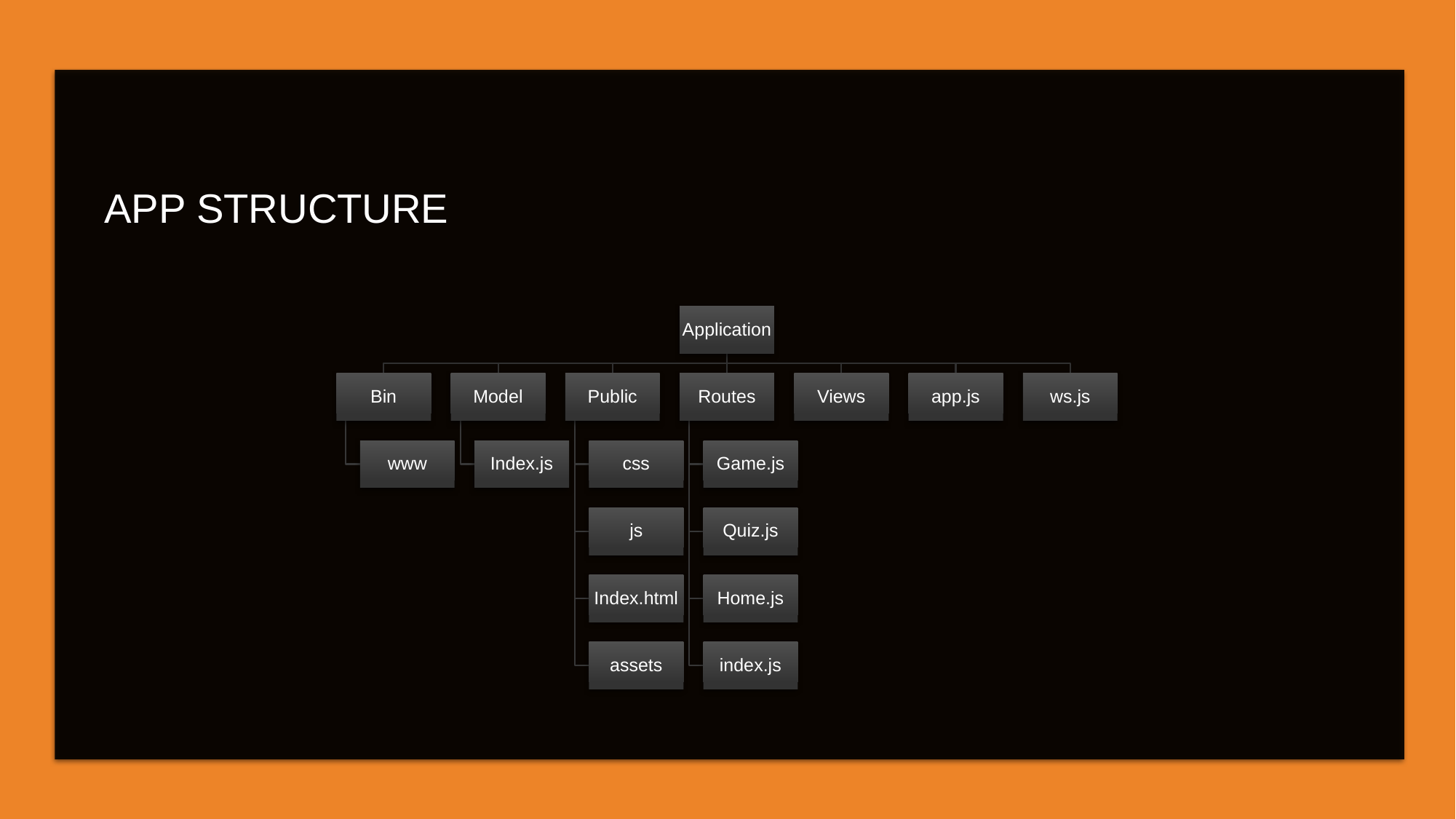

# App Structure
Application
Bin
www
Model
Index.js
Public
css
js
Index.html
assets
Routes
Game.js
Quiz.js
Home.js
index.js
Views
app.js
ws.js